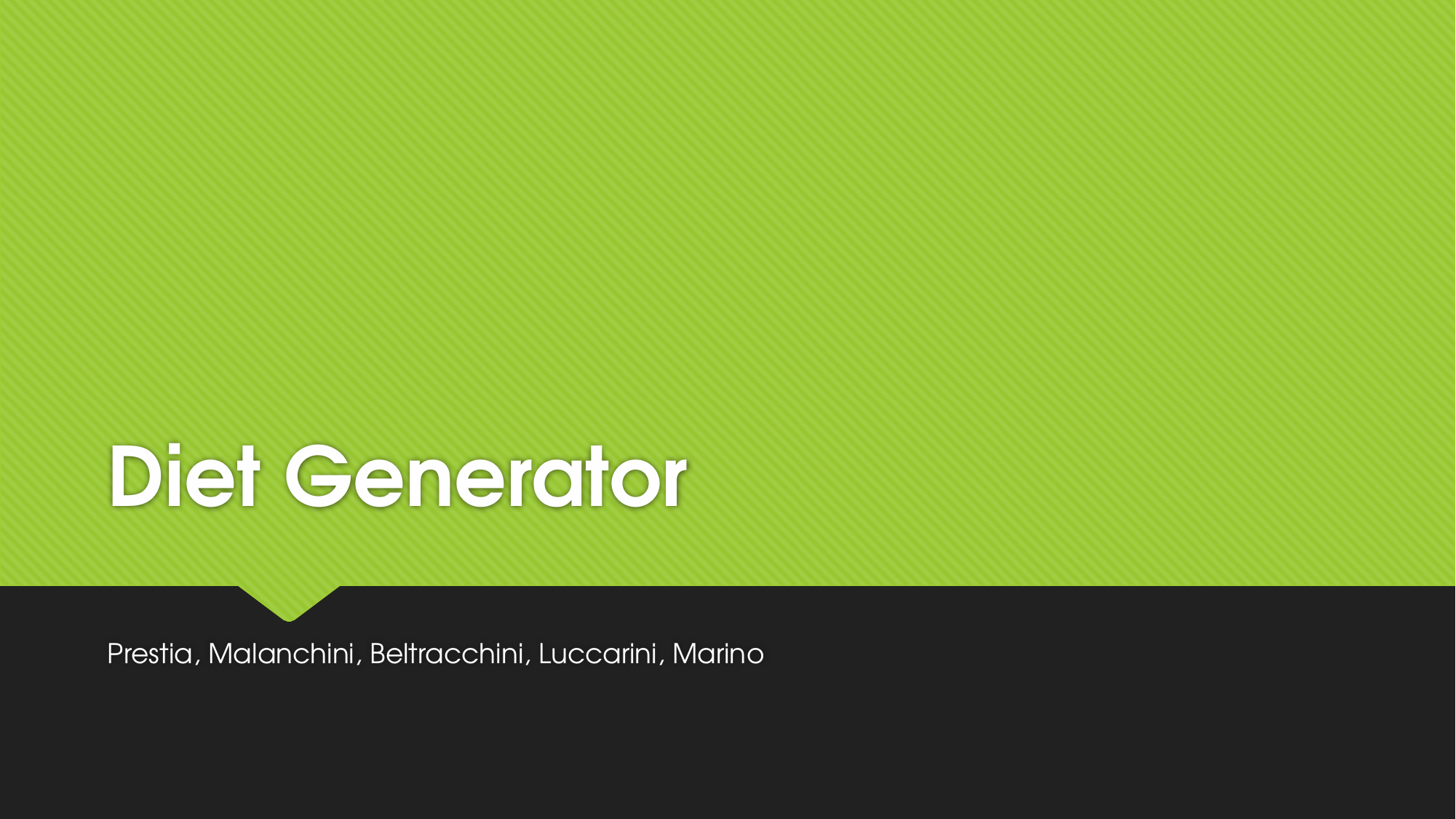

# Diet Generator
Prestia, Malanchini, Beltracchini, Luccarini, Marino